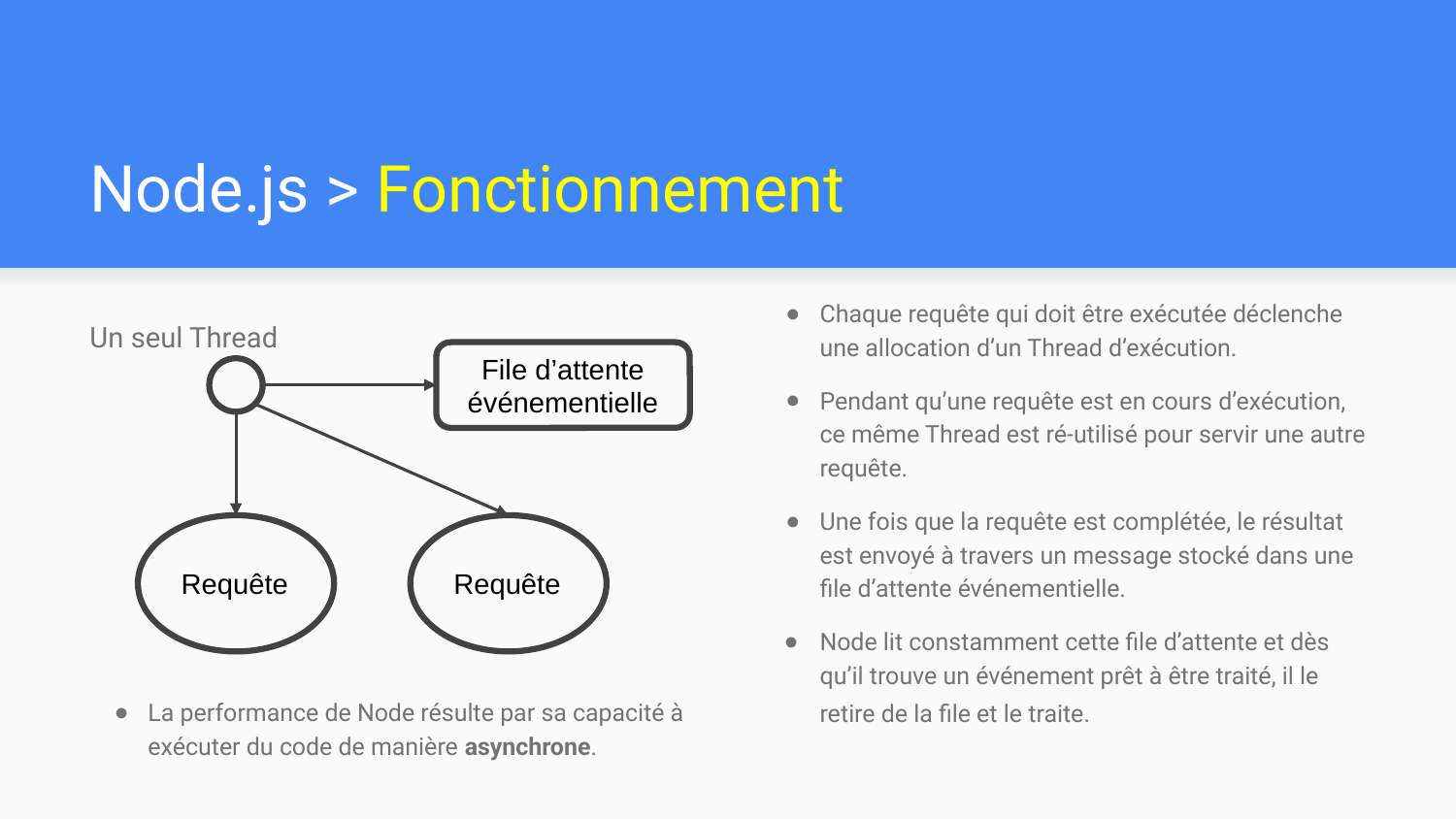

# Node.js > Fonctionnement
Chaque requête qui doit être exécutée déclenche une allocation d’un Thread d’exécution.
Pendant qu’une requête est en cours d’exécution, ce même Thread est ré-utilisé pour servir une autre requête.
Une fois que la requête est complétée, le résultat est envoyé à travers un message stocké dans une file d’attente événementielle.
Node lit constamment cette file d’attente et dès qu’il trouve un événement prêt à être traité, il le retire de la file et le traite.

Un seul Thread

La performance de Node résulte par sa capacité à exécuter du code de manière asynchrone.

File d’attente événementielle

Requête
Requête